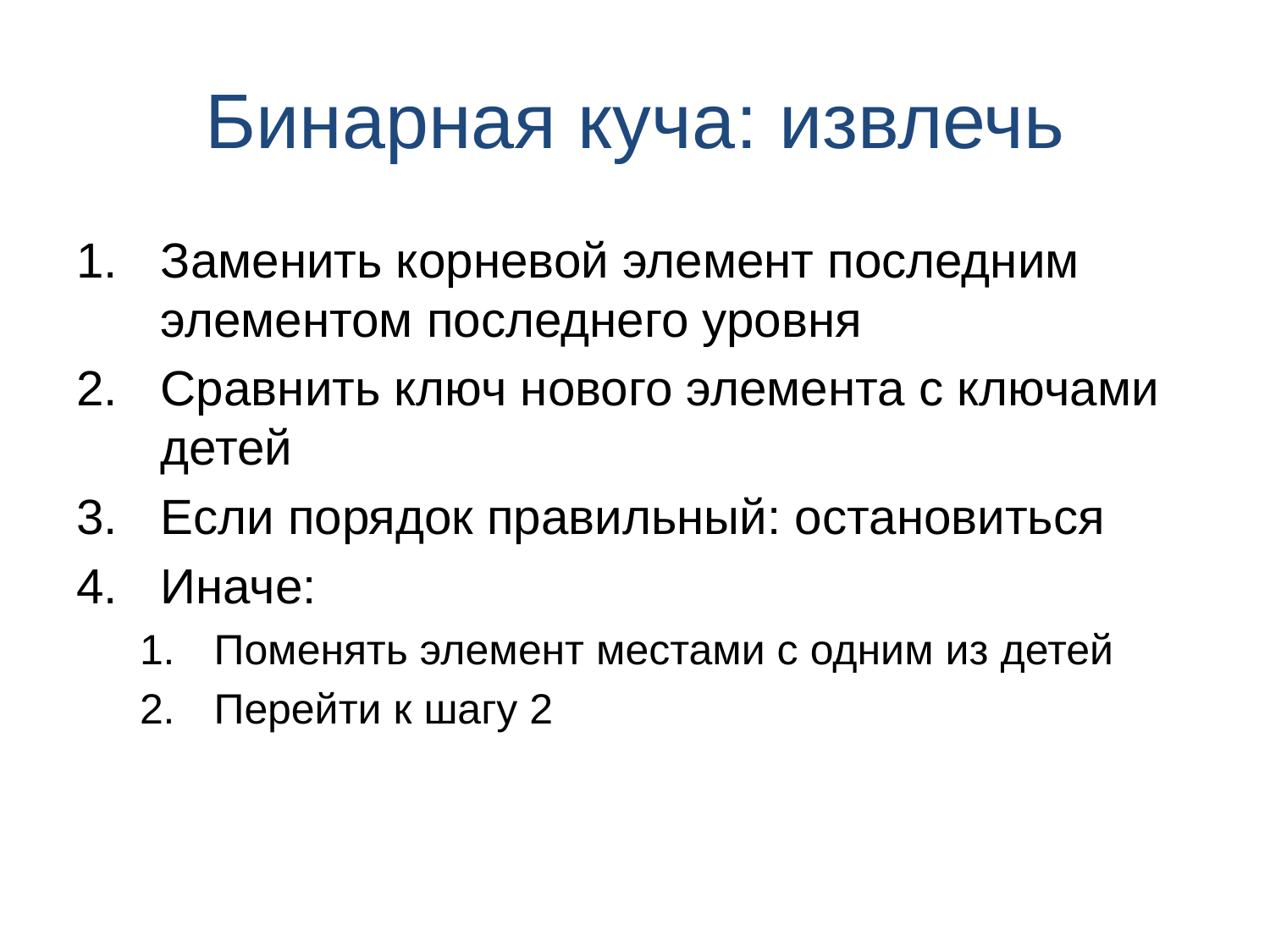

# Бинарная куча: извлечь
Заменить корневой элемент последним элементом последнего уровня
Сравнить ключ нового элемента с ключами детей
Если порядок правильный: остановиться
Иначе:
Поменять элемент местами с одним из детей
Перейти к шагу 2